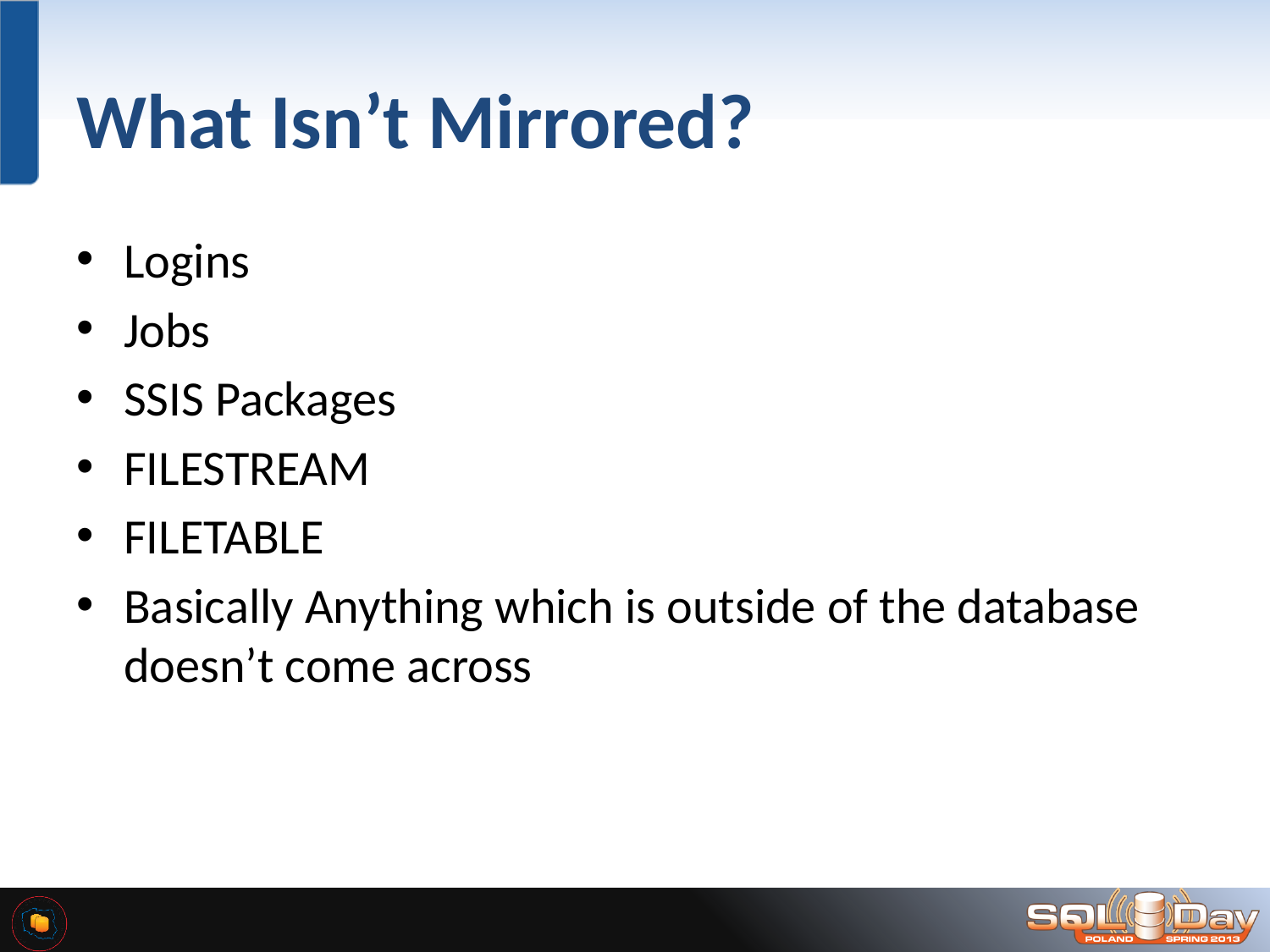

# What Isn’t Mirrored?
Logins
Jobs
SSIS Packages
FILESTREAM
FILETABLE
Basically Anything which is outside of the database doesn’t come across